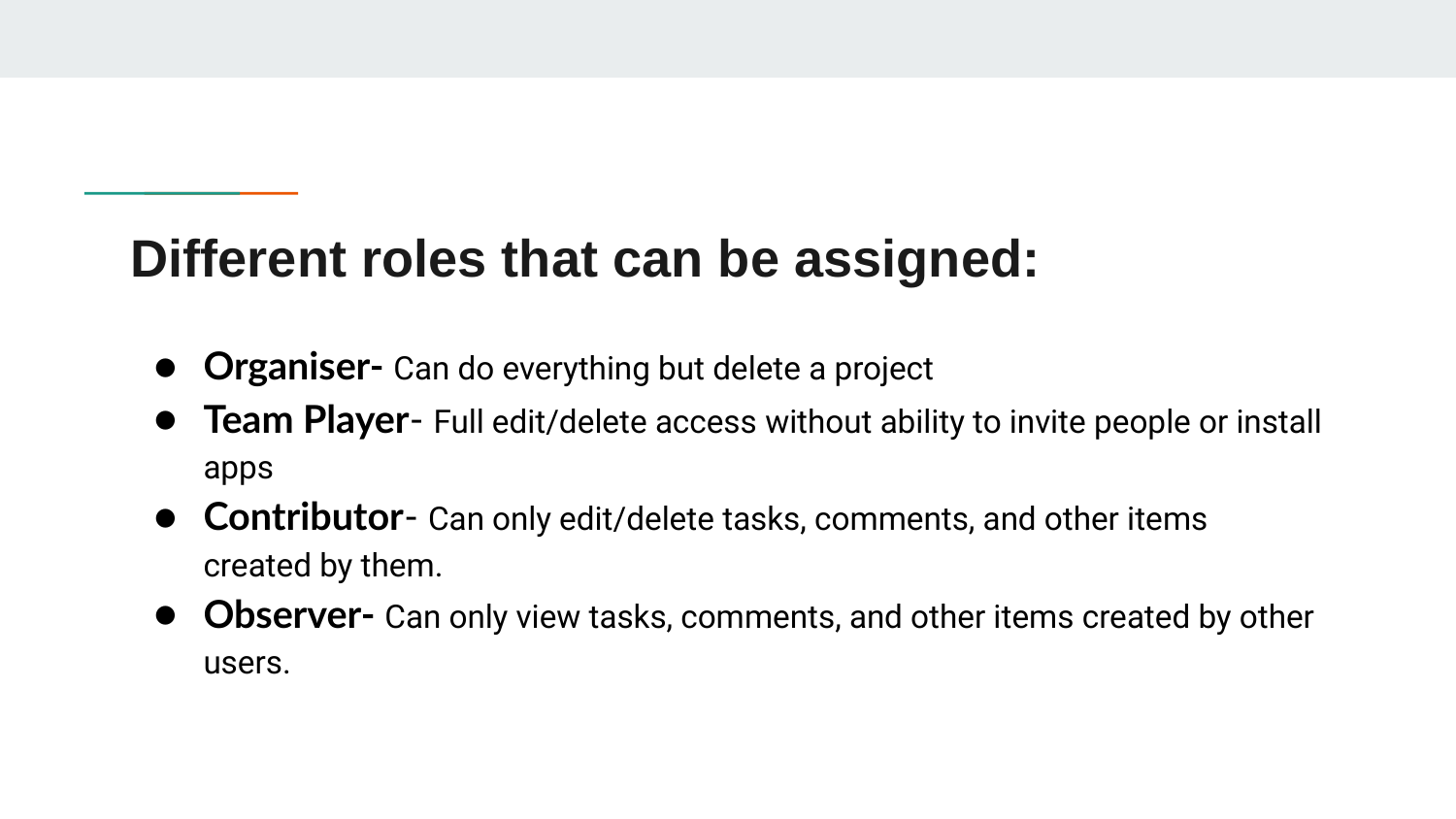

# Different roles that can be assigned:
Organiser- Can do everything but delete a project
Team Player- Full edit/delete access without ability to invite people or install apps
Contributor- Can only edit/delete tasks, comments, and other items created by them.
Observer- Can only view tasks, comments, and other items created by other users.